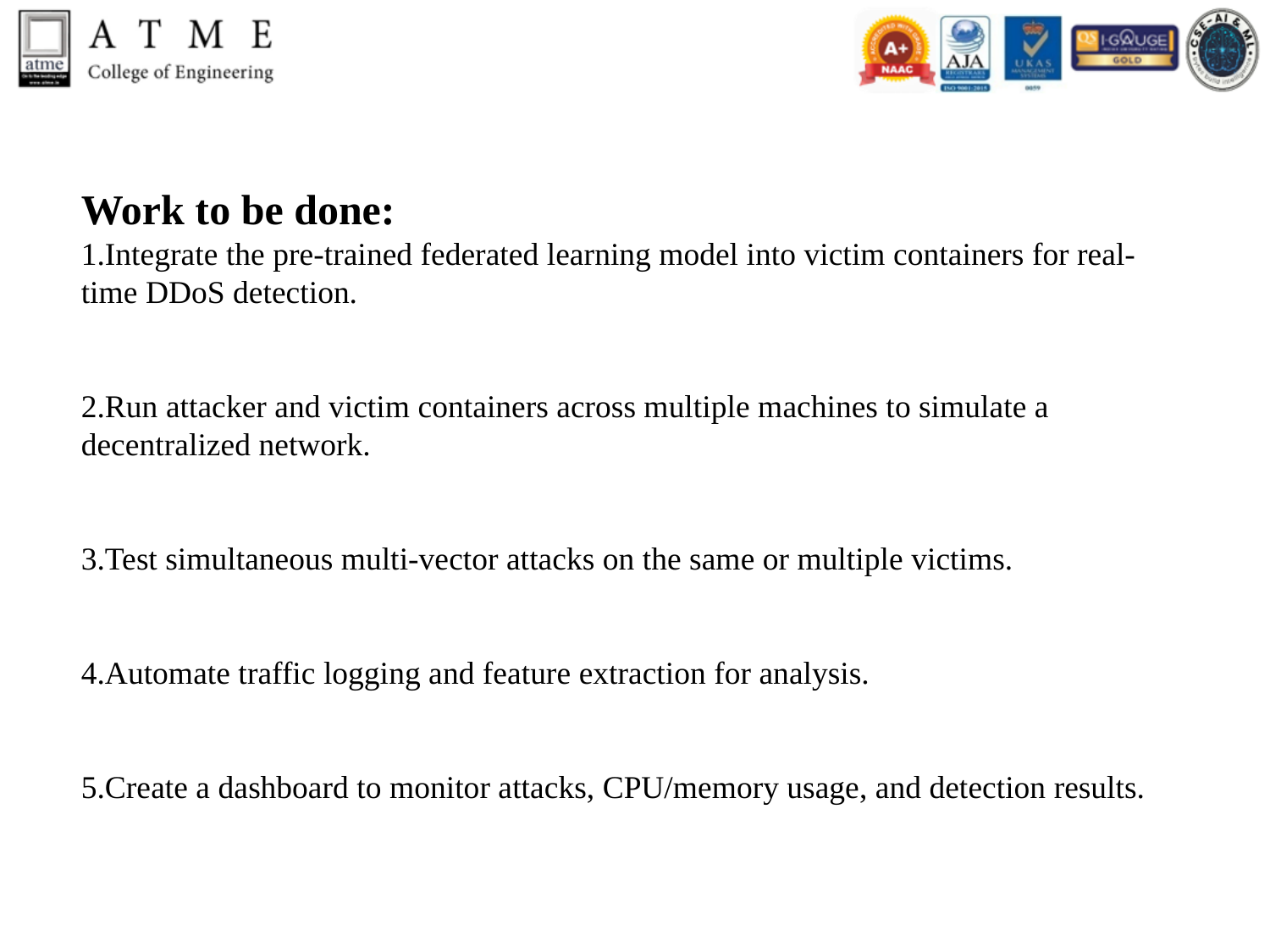

Work to be done:
1.Integrate the pre-trained federated learning model into victim containers for real-time DDoS detection.

2.Run attacker and victim containers across multiple machines to simulate a decentralized network.

3.Test simultaneous multi-vector attacks on the same or multiple victims.

4.Automate traffic logging and feature extraction for analysis.

5.Create a dashboard to monitor attacks, CPU/memory usage, and detection results.